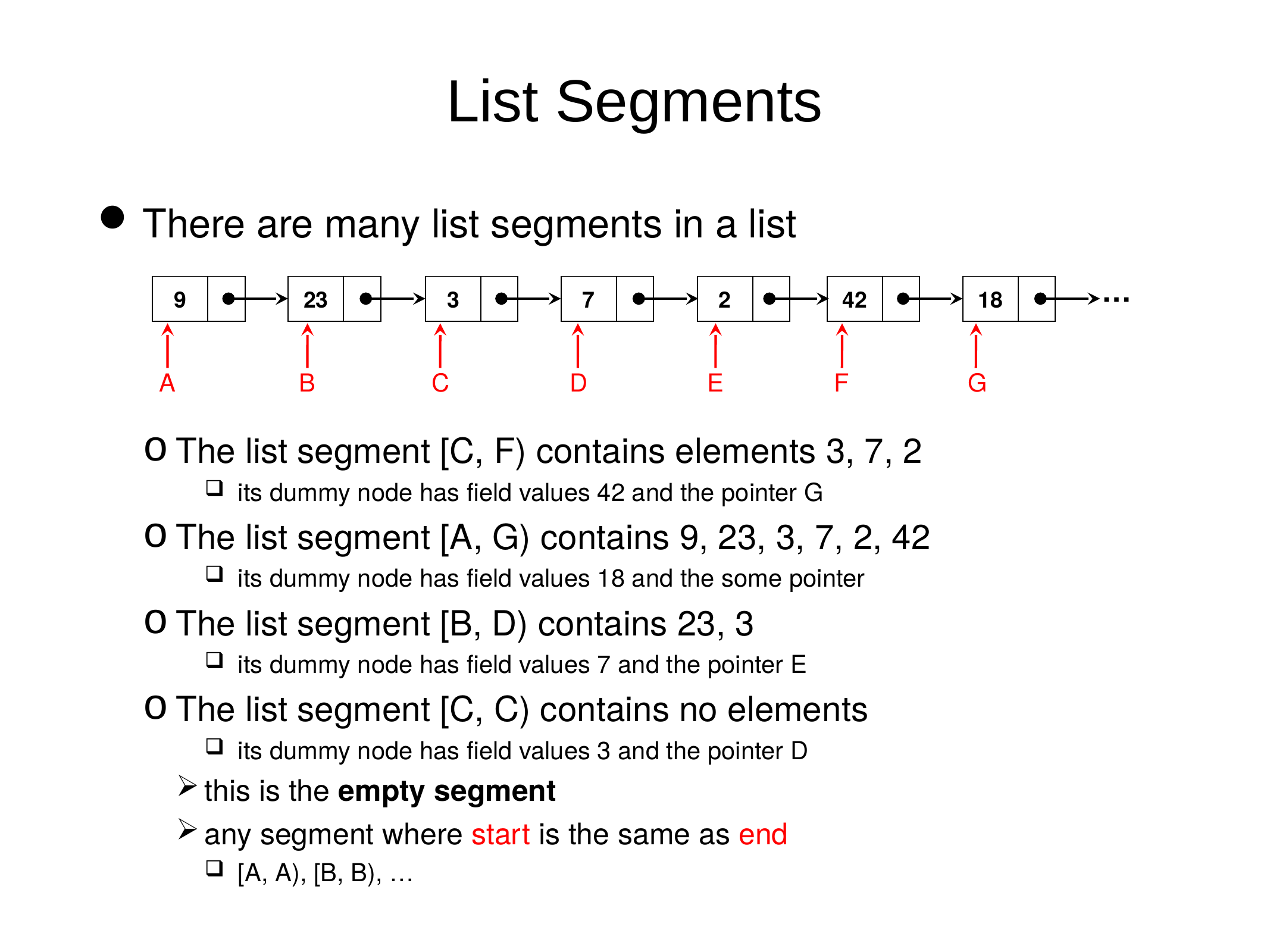

# List Segments
There are many list segments in a list

The list segment [C, F) contains elements 3, 7, 2
its dummy node has field values 42 and the pointer G
The list segment [A, G) contains 9, 23, 3, 7, 2, 42
its dummy node has field values 18 and the some pointer
The list segment [B, D) contains 23, 3
its dummy node has field values 7 and the pointer E
The list segment [C, C) contains no elements
its dummy node has field values 3 and the pointer D
this is the empty segment
any segment where start is the same as end
[A, A), [B, B), …

…
| 9 |  |
| --- | --- |
| 23 |  |
| --- | --- |
| 3 |  |
| --- | --- |
| 7 |  |
| --- | --- |
| 2 |  |
| --- | --- |
| 42 |  |
| --- | --- |
| 18 |  |
| --- | --- |
A
B
C
D
E
F
G